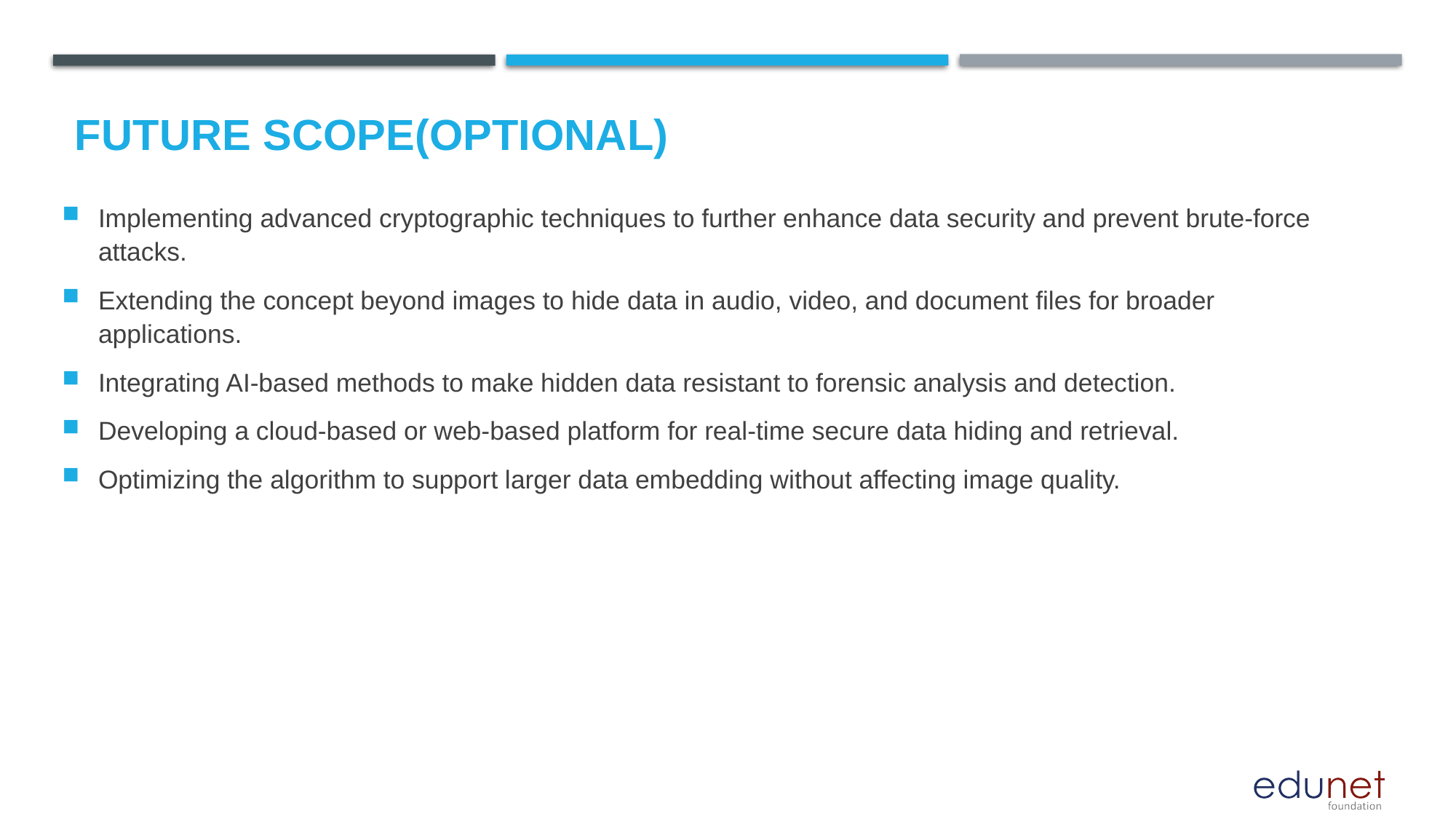

Implementing advanced cryptographic techniques to further enhance data security and prevent brute-force attacks.
Extending the concept beyond images to hide data in audio, video, and document files for broader applications.
Integrating AI-based methods to make hidden data resistant to forensic analysis and detection.
Developing a cloud-based or web-based platform for real-time secure data hiding and retrieval.
Optimizing the algorithm to support larger data embedding without affecting image quality.
Future scope(optional)